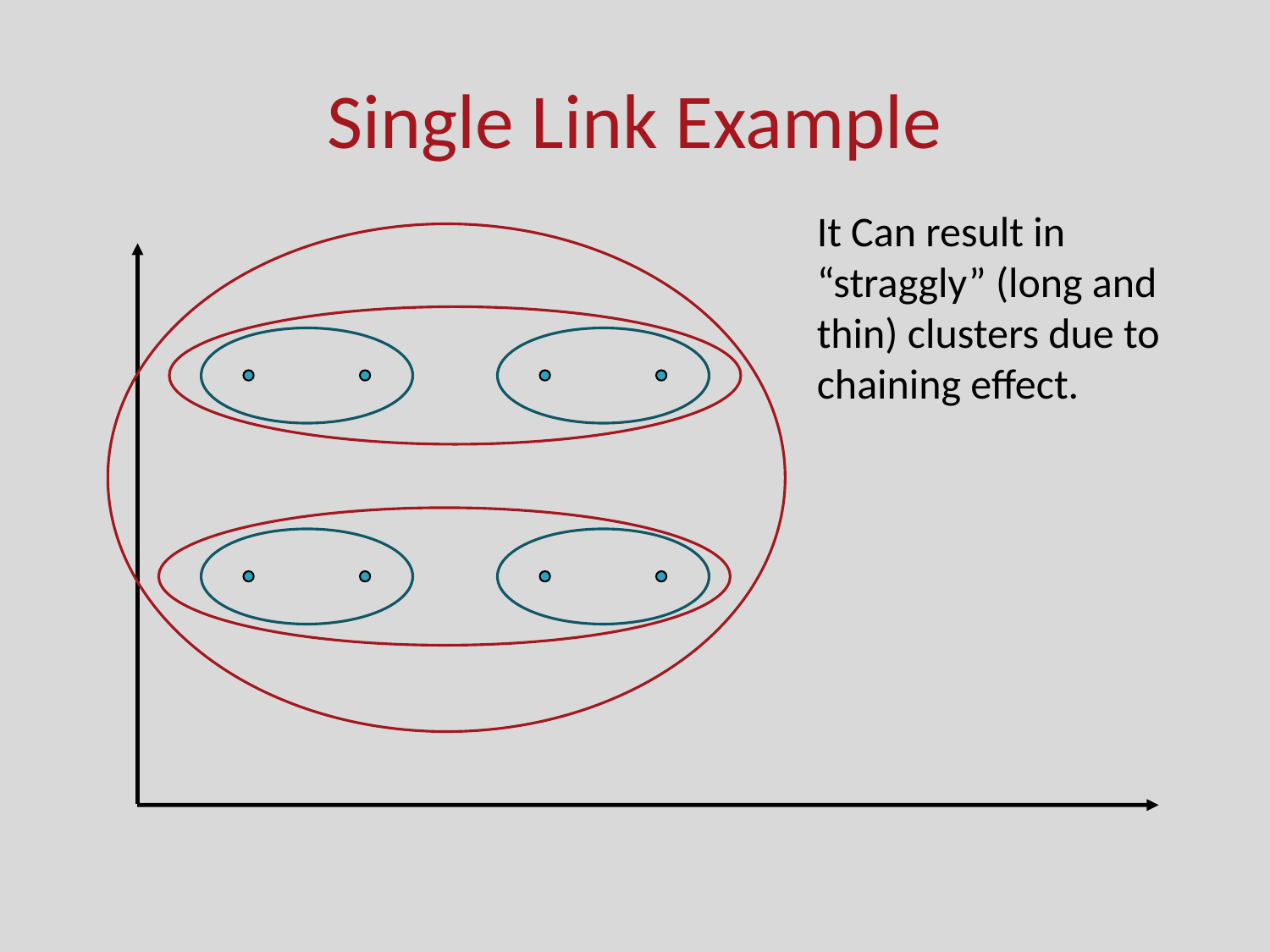

# Single Link Example
It Can result in “straggly” (long and thin) clusters due to chaining effect.

14